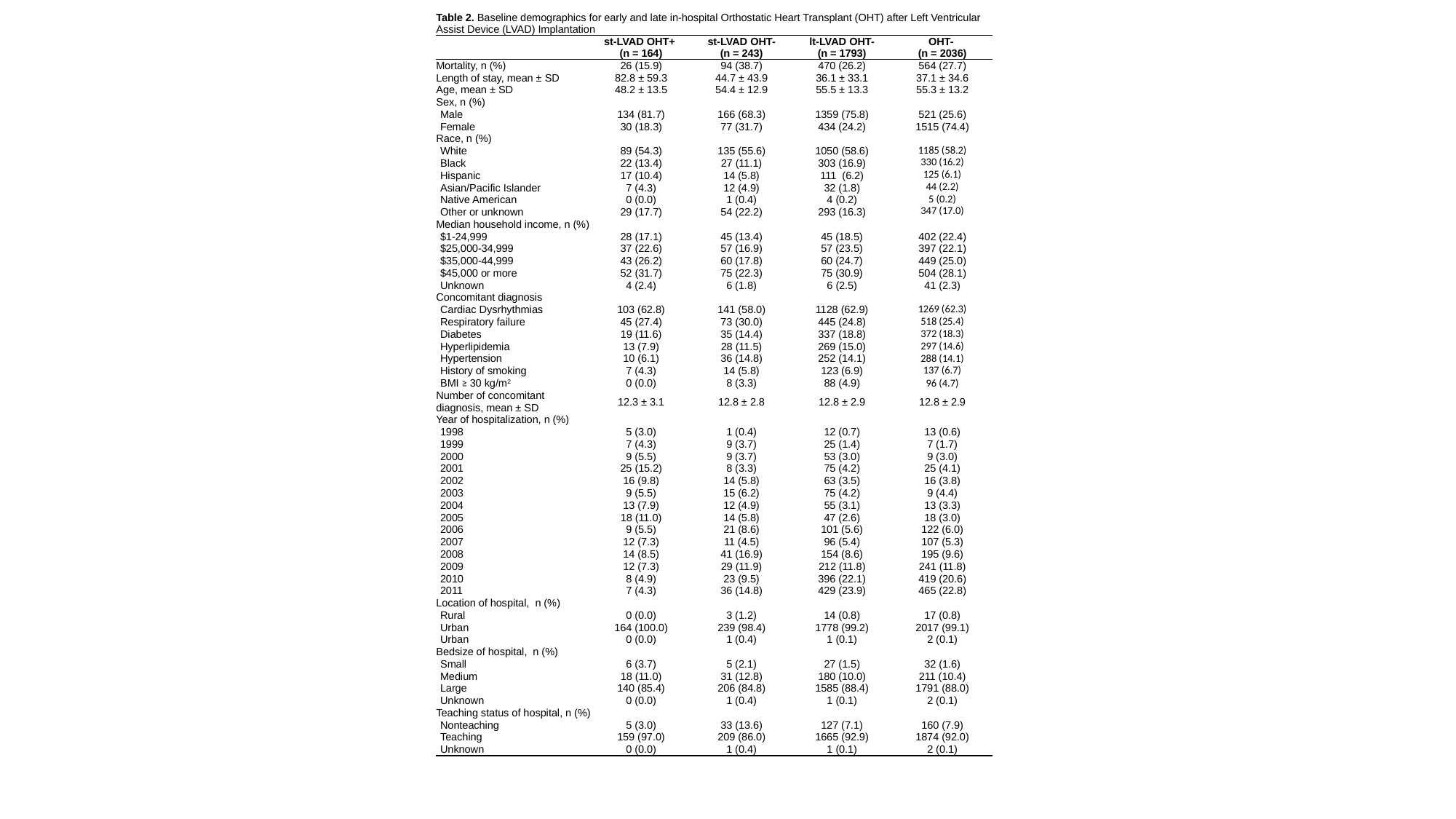

| Table 2. Baseline demographics for early and late in-hospital Orthostatic Heart Transplant (OHT) after Left Ventricular Assist Device (LVAD) Implantation |  |  |  |  |
| --- | --- | --- | --- | --- |
|  | st-LVAD OHT+ (n = 164) | st-LVAD OHT- (n = 243) | lt-LVAD OHT- (n = 1793) | OHT- (n = 2036) |
| Mortality, n (%) | 26 (15.9) | 94 (38.7) | 470 (26.2) | 564 (27.7) |
| Length of stay, mean ± SD | 82.8 ± 59.3 | 44.7 ± 43.9 | 36.1 ± 33.1 | 37.1 ± 34.6 |
| Age, mean ± SD | 48.2 ± 13.5 | 54.4 ± 12.9 | 55.5 ± 13.3 | 55.3 ± 13.2 |
| Sex, n (%) |  |  |  |  |
| Male | 134 (81.7) | 166 (68.3) | 1359 (75.8) | 521 (25.6) |
| Female | 30 (18.3) | 77 (31.7) | 434 (24.2) | 1515 (74.4) |
| Race, n (%) |  |  |  |  |
| White | 89 (54.3) | 135 (55.6) | 1050 (58.6) | 1185 (58.2) |
| Black | 22 (13.4) | 27 (11.1) | 303 (16.9) | 330 (16.2) |
| Hispanic | 17 (10.4) | 14 (5.8) | 111 (6.2) | 125 (6.1) |
| Asian/Pacific Islander | 7 (4.3) | 12 (4.9) | 32 (1.8) | 44 (2.2) |
| Native American | 0 (0.0) | 1 (0.4) | 4 (0.2) | 5 (0.2) |
| Other or unknown | 29 (17.7) | 54 (22.2) | 293 (16.3) | 347 (17.0) |
| Median household income, n (%) |  |  |  |  |
| $1-24,999 | 28 (17.1) | 45 (13.4) | 45 (18.5) | 402 (22.4) |
| $25,000-34,999 | 37 (22.6) | 57 (16.9) | 57 (23.5) | 397 (22.1) |
| $35,000-44,999 | 43 (26.2) | 60 (17.8) | 60 (24.7) | 449 (25.0) |
| $45,000 or more | 52 (31.7) | 75 (22.3) | 75 (30.9) | 504 (28.1) |
| Unknown | 4 (2.4) | 6 (1.8) | 6 (2.5) | 41 (2.3) |
| Concomitant diagnosis |  |  |  |  |
| Cardiac Dysrhythmias | 103 (62.8) | 141 (58.0) | 1128 (62.9) | 1269 (62.3) |
| Respiratory failure | 45 (27.4) | 73 (30.0) | 445 (24.8) | 518 (25.4) |
| Diabetes | 19 (11.6) | 35 (14.4) | 337 (18.8) | 372 (18.3) |
| Hyperlipidemia | 13 (7.9) | 28 (11.5) | 269 (15.0) | 297 (14.6) |
| Hypertension | 10 (6.1) | 36 (14.8) | 252 (14.1) | 288 (14.1) |
| History of smoking | 7 (4.3) | 14 (5.8) | 123 (6.9) | 137 (6.7) |
| BMI ≥ 30 kg/m2 | 0 (0.0) | 8 (3.3) | 88 (4.9) | 96 (4.7) |
| Number of concomitant diagnosis, mean ± SD | 12.3 ± 3.1 | 12.8 ± 2.8 | 12.8 ± 2.9 | 12.8 ± 2.9 |
| Year of hospitalization, n (%) |  |  |  |  |
| 1998 | 5 (3.0) | 1 (0.4) | 12 (0.7) | 13 (0.6) |
| 1999 | 7 (4.3) | 9 (3.7) | 25 (1.4) | 7 (1.7) |
| 2000 | 9 (5.5) | 9 (3.7) | 53 (3.0) | 9 (3.0) |
| 2001 | 25 (15.2) | 8 (3.3) | 75 (4.2) | 25 (4.1) |
| 2002 | 16 (9.8) | 14 (5.8) | 63 (3.5) | 16 (3.8) |
| 2003 | 9 (5.5) | 15 (6.2) | 75 (4.2) | 9 (4.4) |
| 2004 | 13 (7.9) | 12 (4.9) | 55 (3.1) | 13 (3.3) |
| 2005 | 18 (11.0) | 14 (5.8) | 47 (2.6) | 18 (3.0) |
| 2006 | 9 (5.5) | 21 (8.6) | 101 (5.6) | 122 (6.0) |
| 2007 | 12 (7.3) | 11 (4.5) | 96 (5.4) | 107 (5.3) |
| 2008 | 14 (8.5) | 41 (16.9) | 154 (8.6) | 195 (9.6) |
| 2009 | 12 (7.3) | 29 (11.9) | 212 (11.8) | 241 (11.8) |
| 2010 | 8 (4.9) | 23 (9.5) | 396 (22.1) | 419 (20.6) |
| 2011 | 7 (4.3) | 36 (14.8) | 429 (23.9) | 465 (22.8) |
| Location of hospital, n (%) |  |  |  |  |
| Rural | 0 (0.0) | 3 (1.2) | 14 (0.8) | 17 (0.8) |
| Urban | 164 (100.0) | 239 (98.4) | 1778 (99.2) | 2017 (99.1) |
| Urban | 0 (0.0) | 1 (0.4) | 1 (0.1) | 2 (0.1) |
| Bedsize of hospital, n (%) |  |  |  |  |
| Small | 6 (3.7) | 5 (2.1) | 27 (1.5) | 32 (1.6) |
| Medium | 18 (11.0) | 31 (12.8) | 180 (10.0) | 211 (10.4) |
| Large | 140 (85.4) | 206 (84.8) | 1585 (88.4) | 1791 (88.0) |
| Unknown | 0 (0.0) | 1 (0.4) | 1 (0.1) | 2 (0.1) |
| Teaching status of hospital, n (%) |  |  |  |  |
| Nonteaching | 5 (3.0) | 33 (13.6) | 127 (7.1) | 160 (7.9) |
| Teaching | 159 (97.0) | 209 (86.0) | 1665 (92.9) | 1874 (92.0) |
| Unknown | 0 (0.0) | 1 (0.4) | 1 (0.1) | 2 (0.1) |